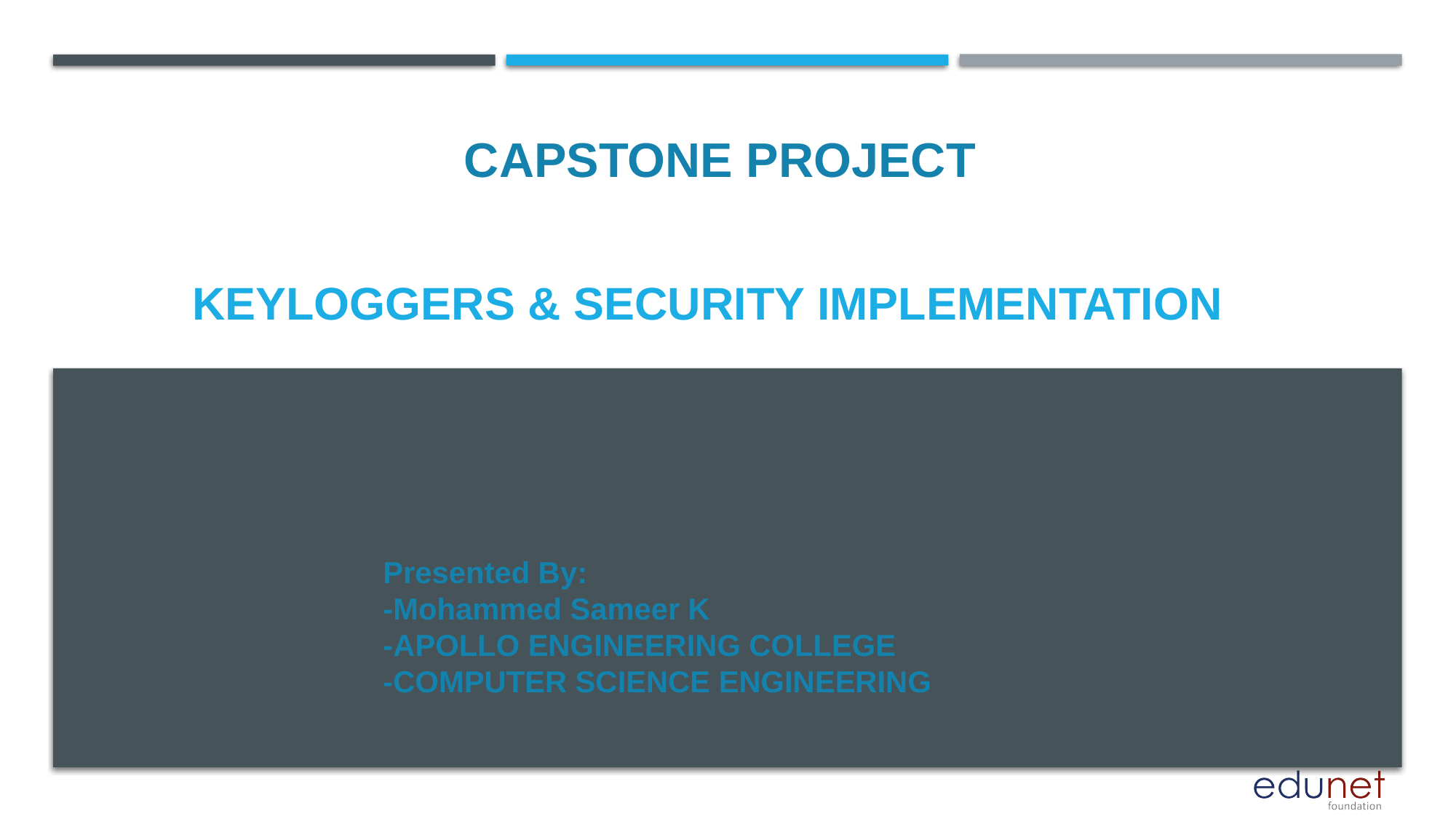

CAPSTONE PROJECT
# KEYLOGGERS & SECURITY IMPLEMENTATION
Presented By:
-Mohammed Sameer K
-APOLLO ENGINEERING COLLEGE
-COMPUTER SCIENCE ENGINEERING